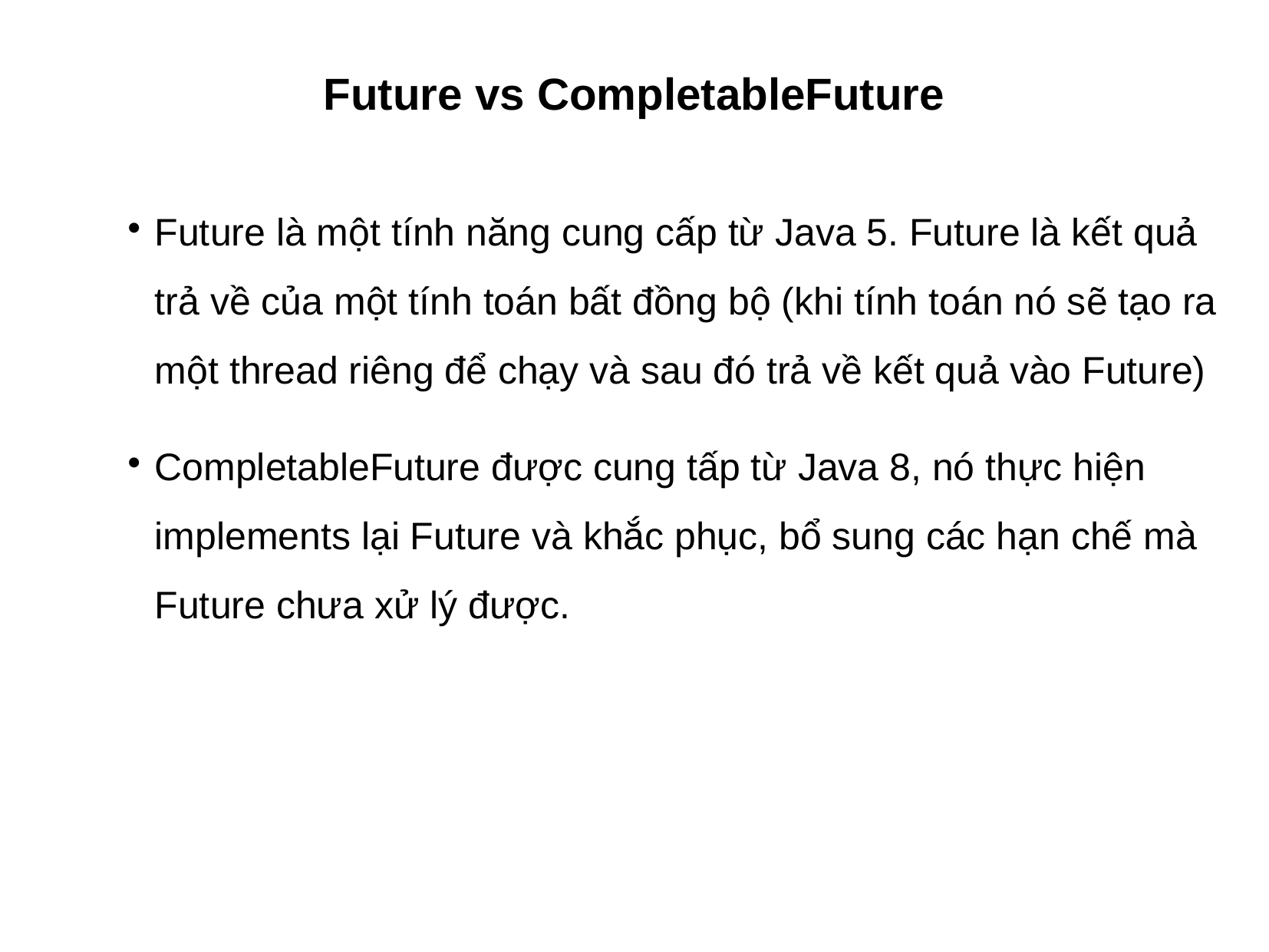

Future vs CompletableFuture
Future là một tính năng cung cấp từ Java 5. Future là kết quả trả về của một tính toán bất đồng bộ (khi tính toán nó sẽ tạo ra một thread riêng để chạy và sau đó trả về kết quả vào Future)
CompletableFuture được cung tấp từ Java 8, nó thực hiện implements lại Future và khắc phục, bổ sung các hạn chế mà Future chưa xử lý được.